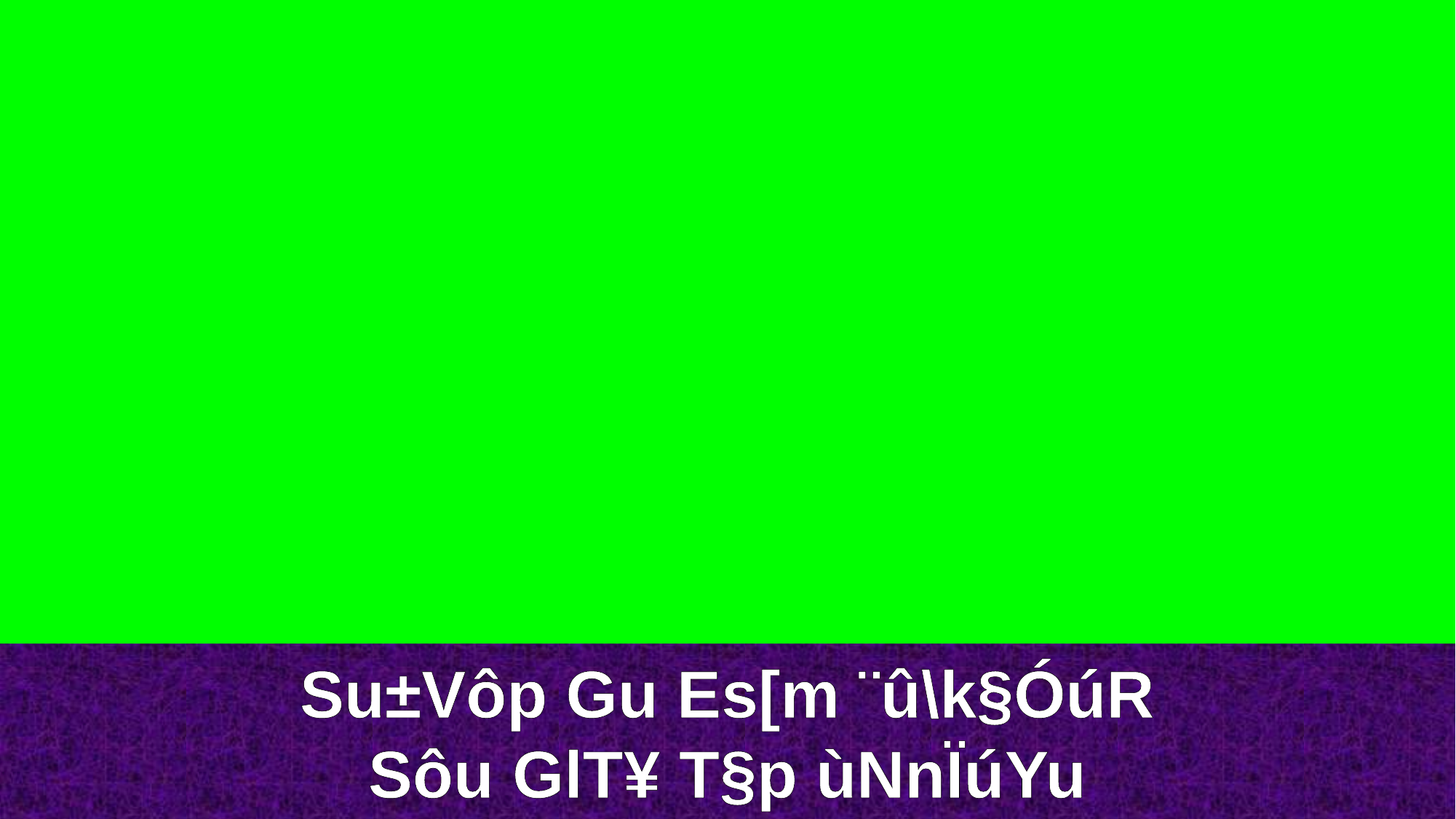

Su±Vôp Gu Es[m ¨û\k§ÓúR
Sôu GlT¥ T§p ùNnÏúYu